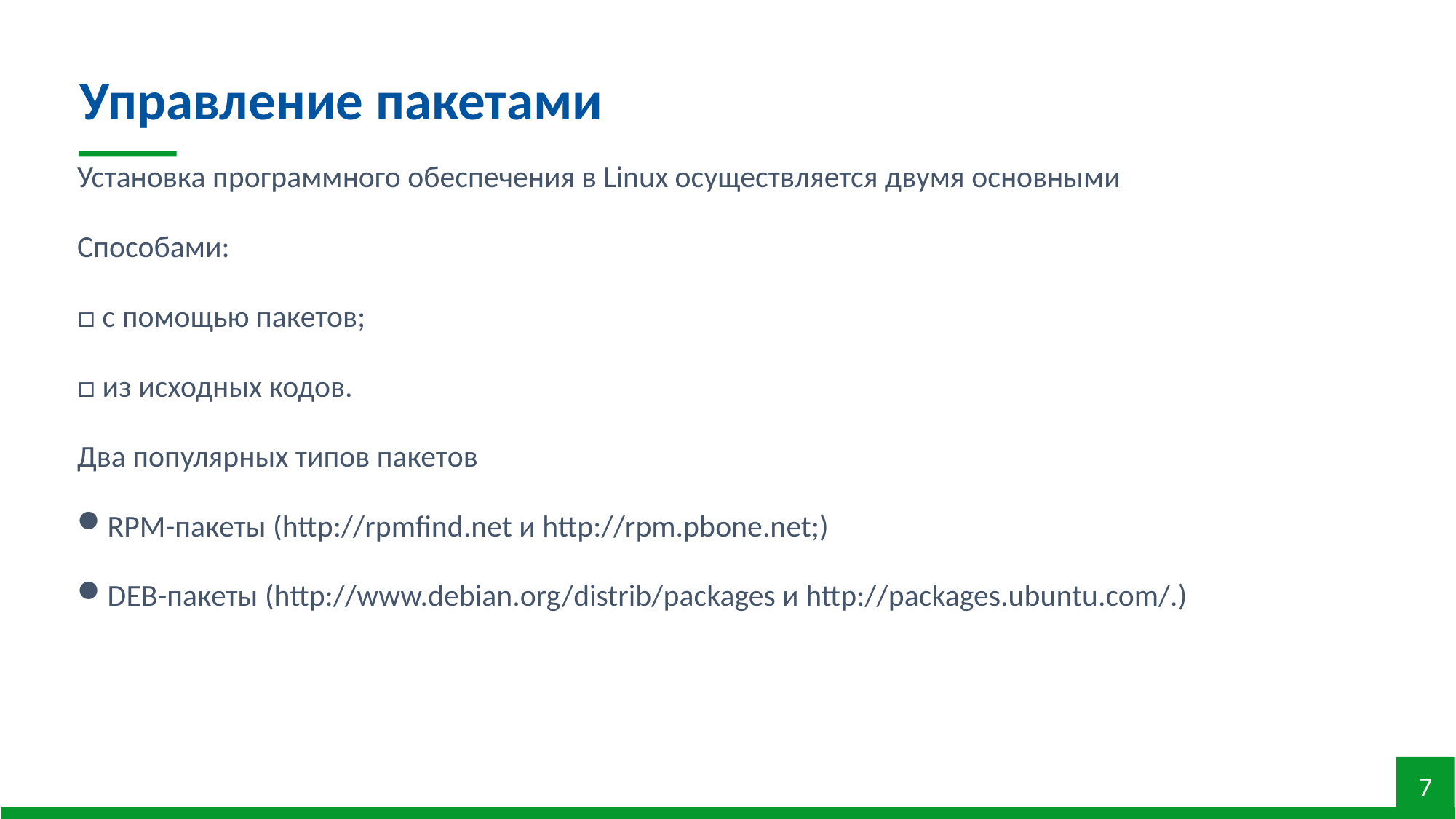

Управление пакетами
Установка программного обеспечения в Linux осуществляется двумя основными
Способами:
□ с помощью пакетов;
□ из исходных кодов.
Два популярных типов пакетов
RPM-пакеты (http://rpmfind.net и http://rpm.pbone.net;)
DEB-пакеты (http://www.debian.org/distrib/packages и http://packages.ubuntu.com/.)